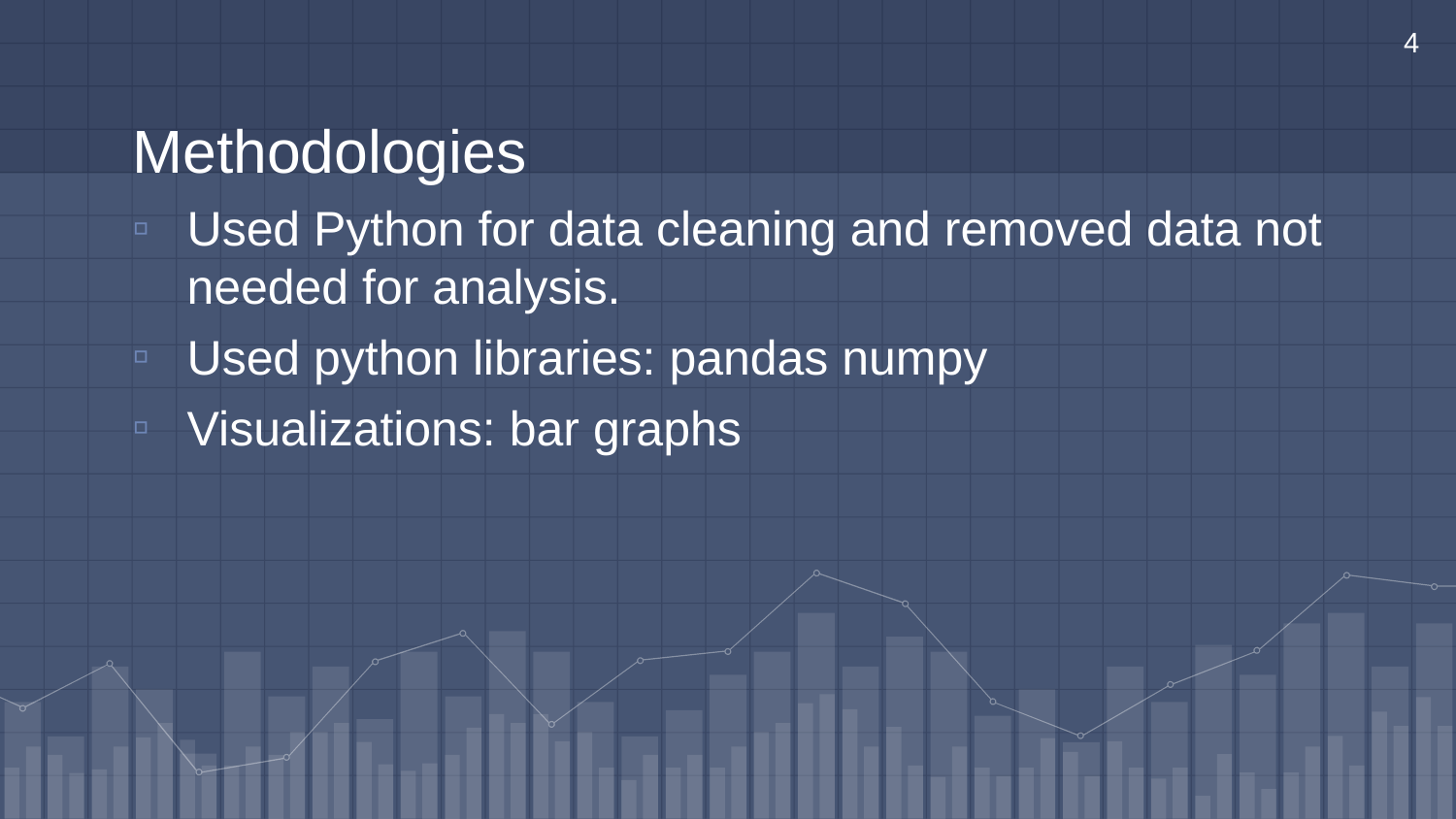

4
# Methodologies
Used Python for data cleaning and removed data not needed for analysis.
Used python libraries: pandas numpy
Visualizations: bar graphs